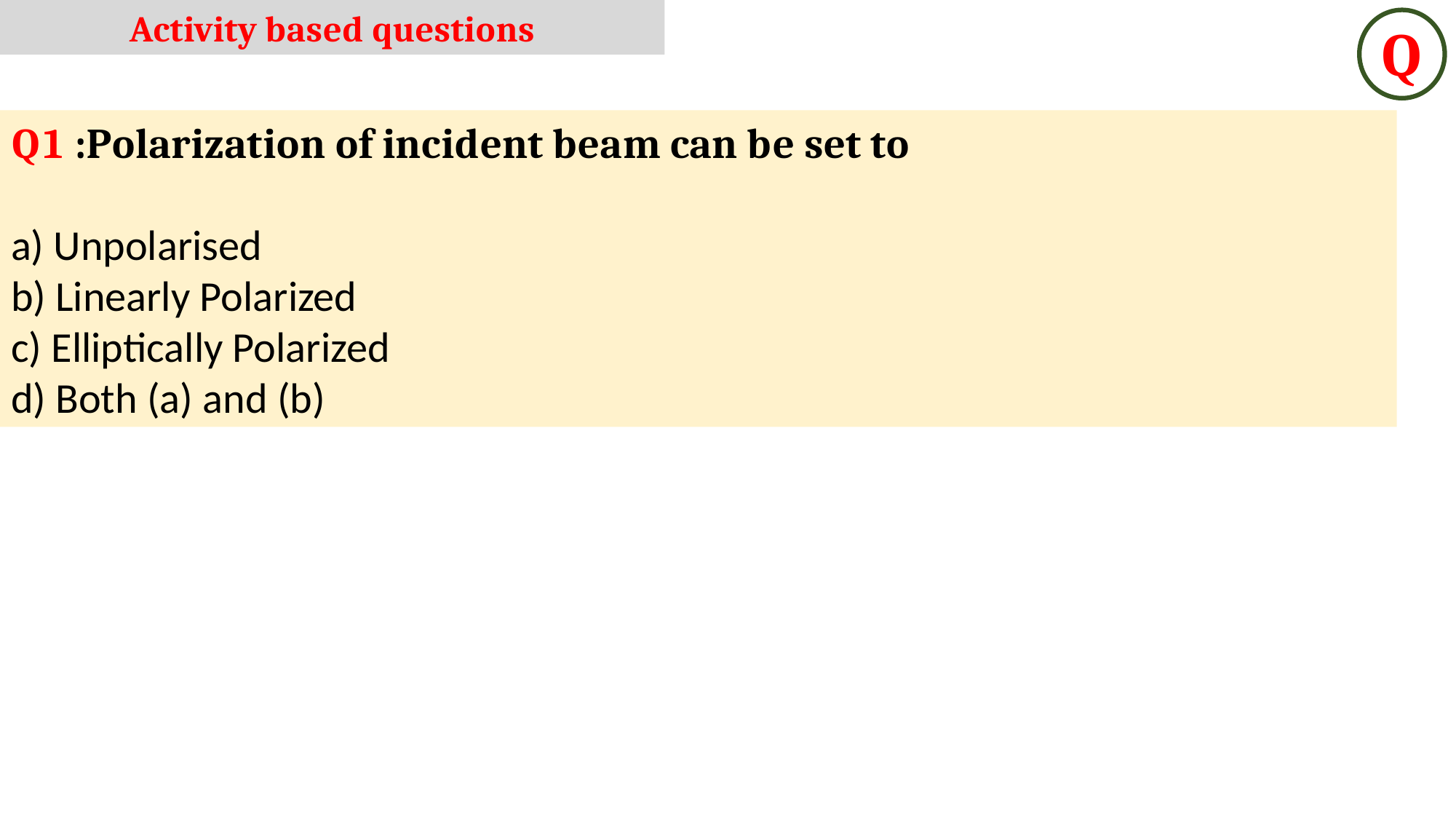

Activity based questions

Q
Q1 :Polarization of incident beam can be set to
a) Unpolarised
b) Linearly Polarized
c) Elliptically Polarized
d) Both (a) and (b)